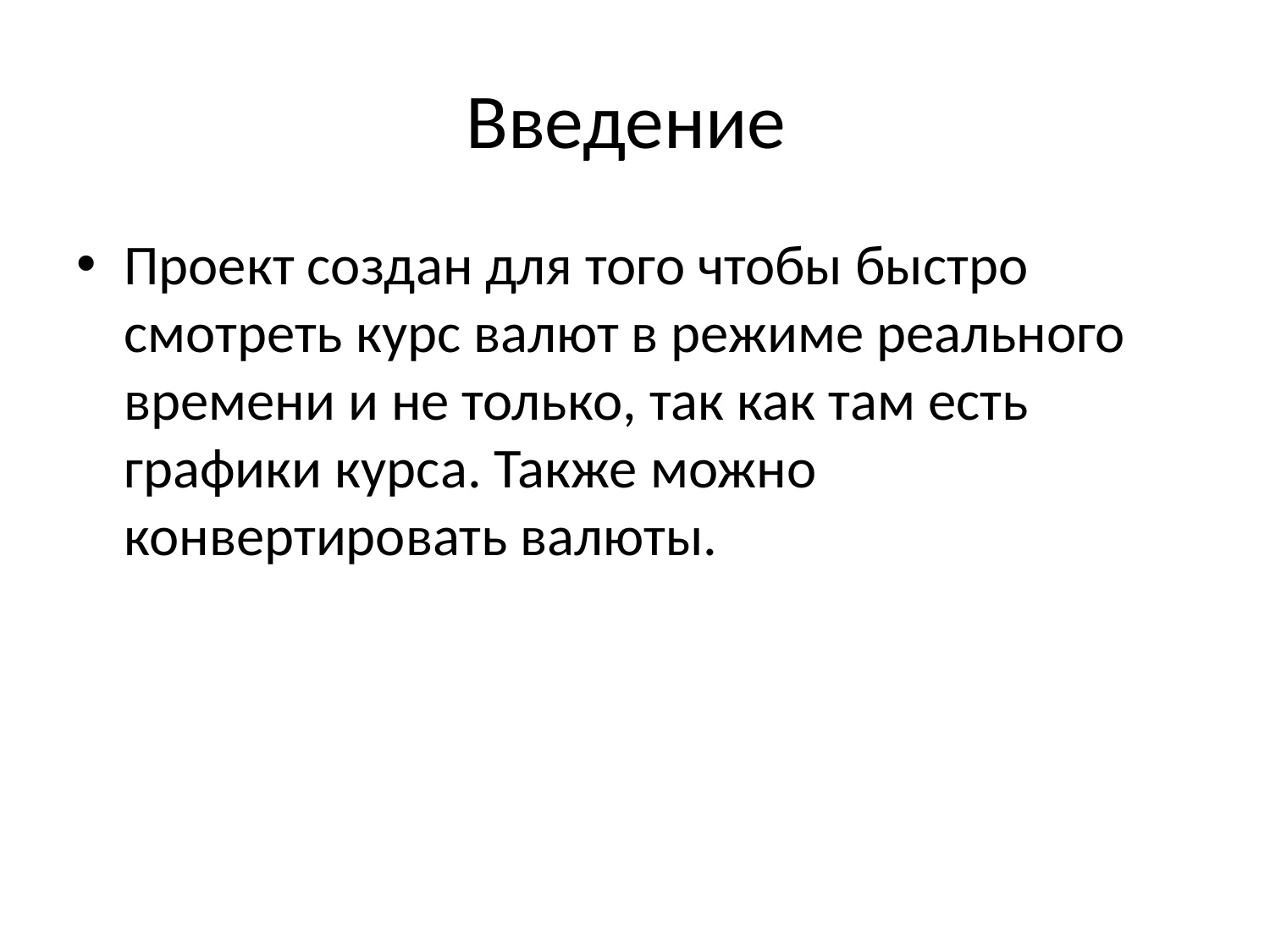

# Введение
Проект создан для того чтобы быстро смотреть курс валют в режиме реального времени и не только, так как там есть графики курса. Также можно конвертировать валюты.